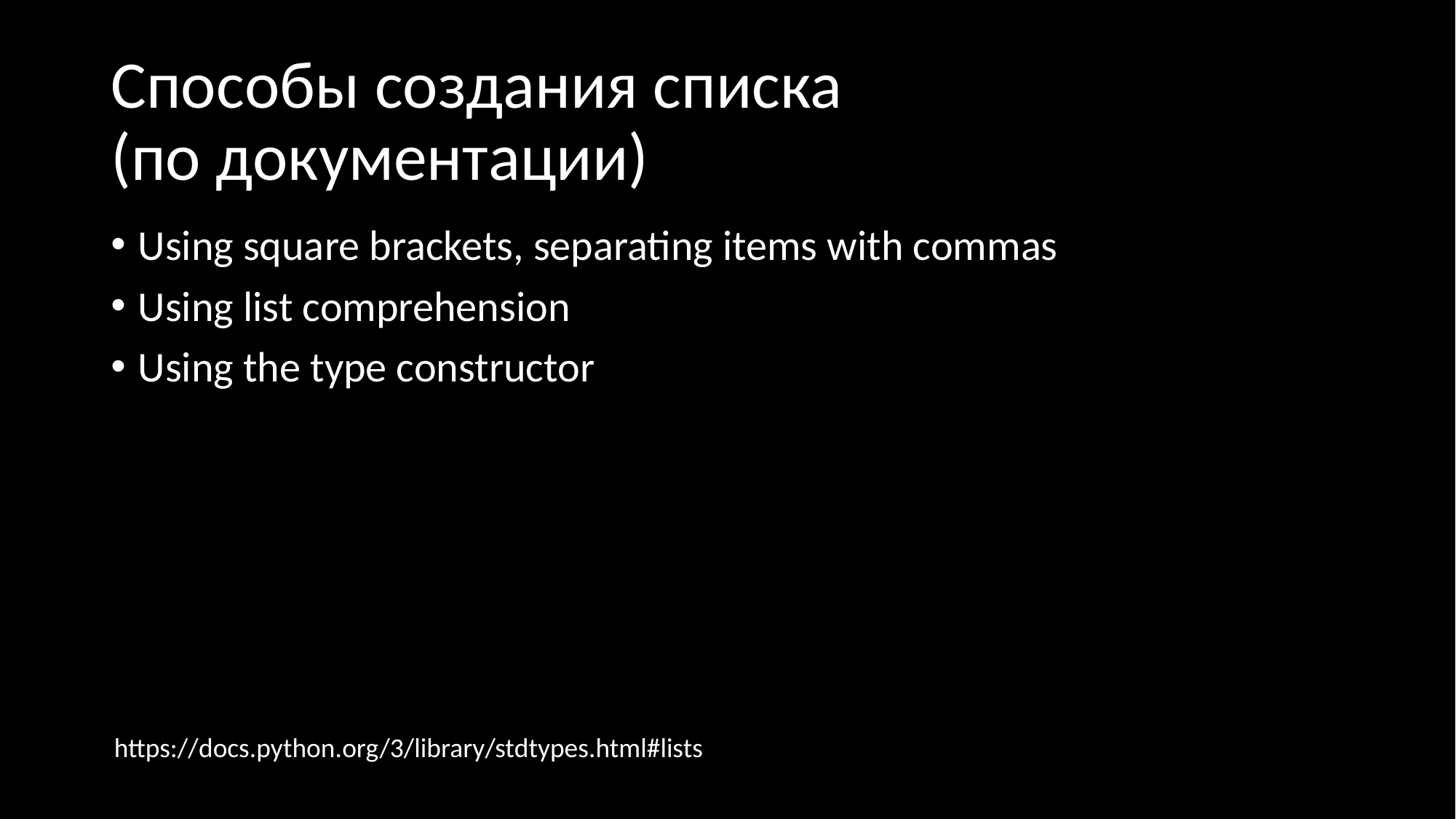

# Способы создания списка (по документации)
Using square brackets, separating items with commas
Using list comprehension
Using the type constructor
https://docs.python.org/3/library/stdtypes.html#lists